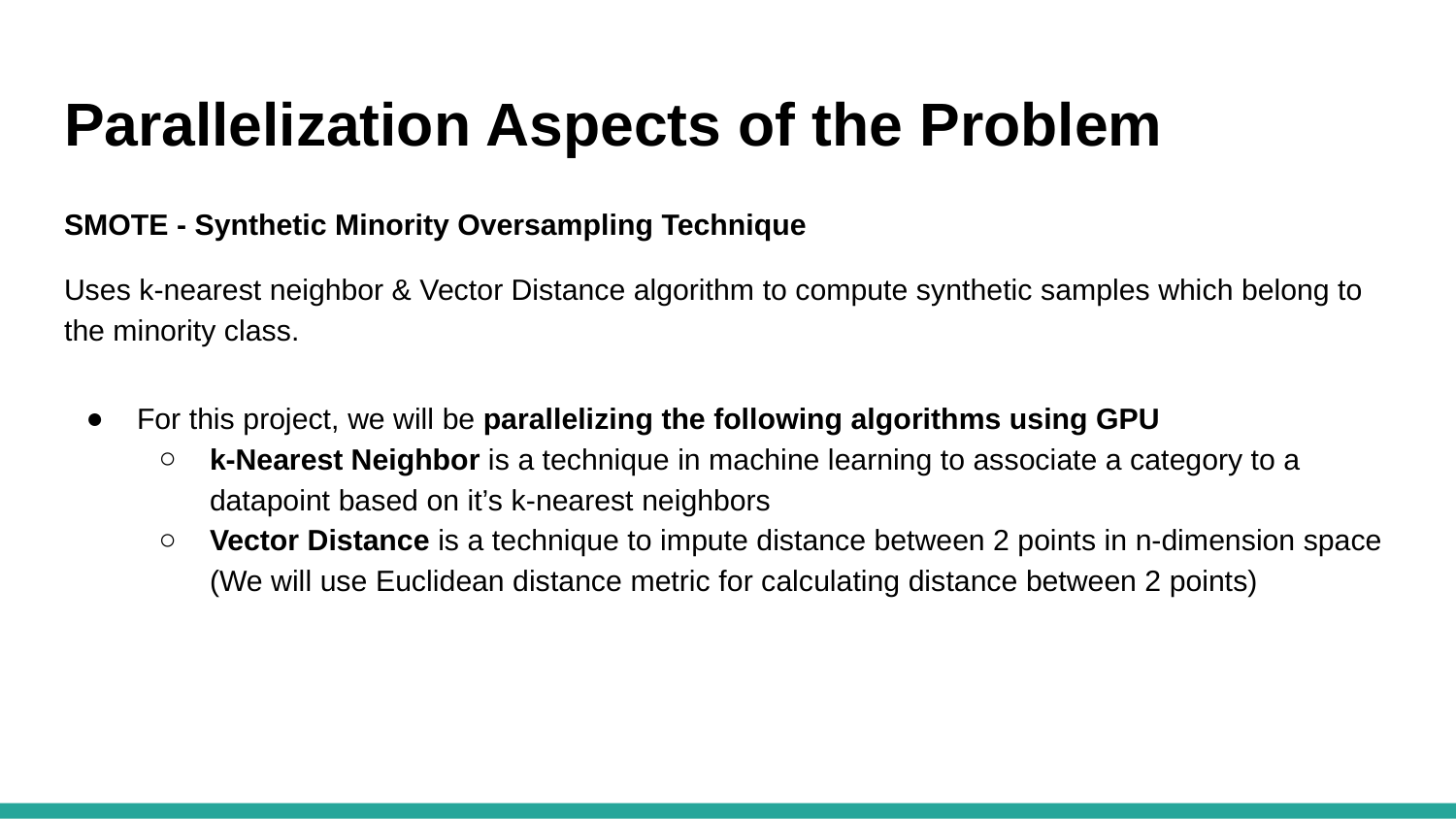

# Parallelization Aspects of the Problem
SMOTE - Synthetic Minority Oversampling Technique
Uses k-nearest neighbor & Vector Distance algorithm to compute synthetic samples which belong to the minority class.
For this project, we will be parallelizing the following algorithms using GPU
k-Nearest Neighbor is a technique in machine learning to associate a category to a datapoint based on it’s k-nearest neighbors
Vector Distance is a technique to impute distance between 2 points in n-dimension space (We will use Euclidean distance metric for calculating distance between 2 points)